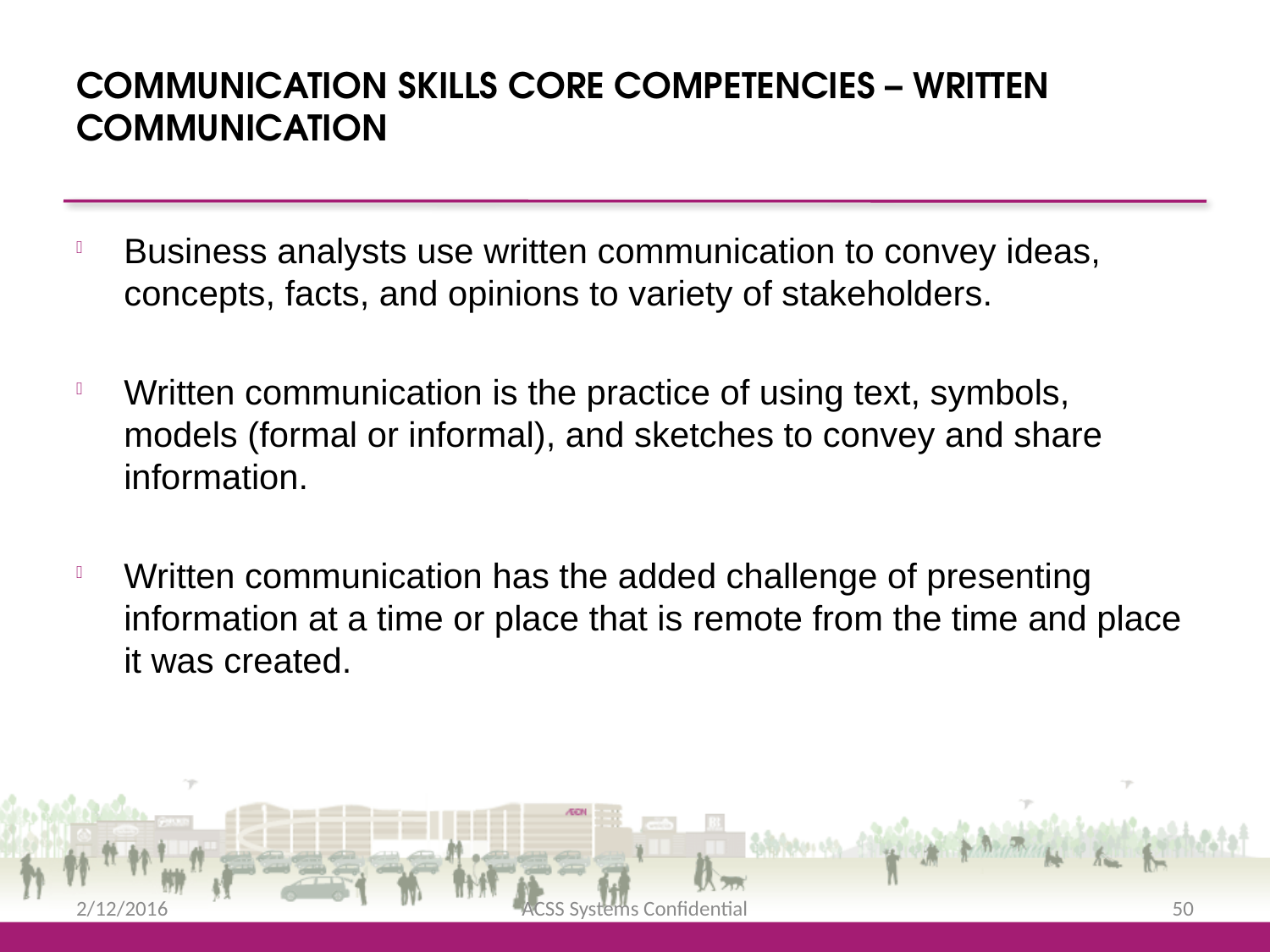

Communication Skills Core Competencies – Written Communication
Business analysts use written communication to convey ideas, concepts, facts, and opinions to variety of stakeholders.

Written communication is the practice of using text, symbols, models (formal or informal), and sketches to convey and share information.

Written communication has the added challenge of presenting information at a time or place that is remote from the time and place it was created.
2/12/2016
ACSS Systems Confidential
50